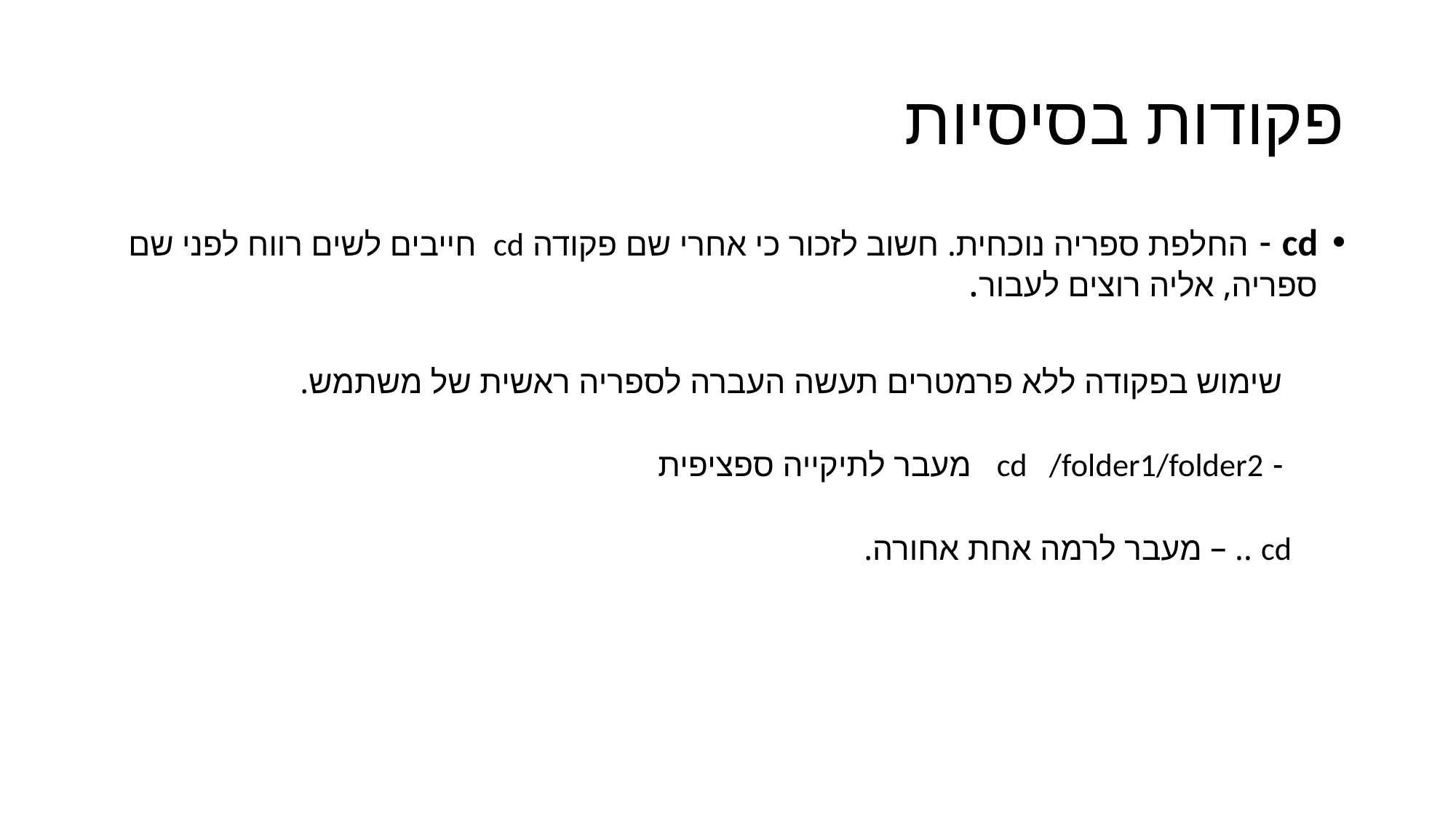

# פקודות בסיסיות
cd - החלפת ספריה נוכחית. חשוב לזכור כי אחרי שם פקודה cd  חייבים לשים רווח לפני שם ספריה, אליה רוצים לעבור.

 שימוש בפקודה ללא פרמטרים תעשה העברה לספריה ראשית של משתמש.

 - cd   /folder1/folder2   מעבר לתיקייה ספציפית

cd .. – מעבר לרמה אחת אחורה.